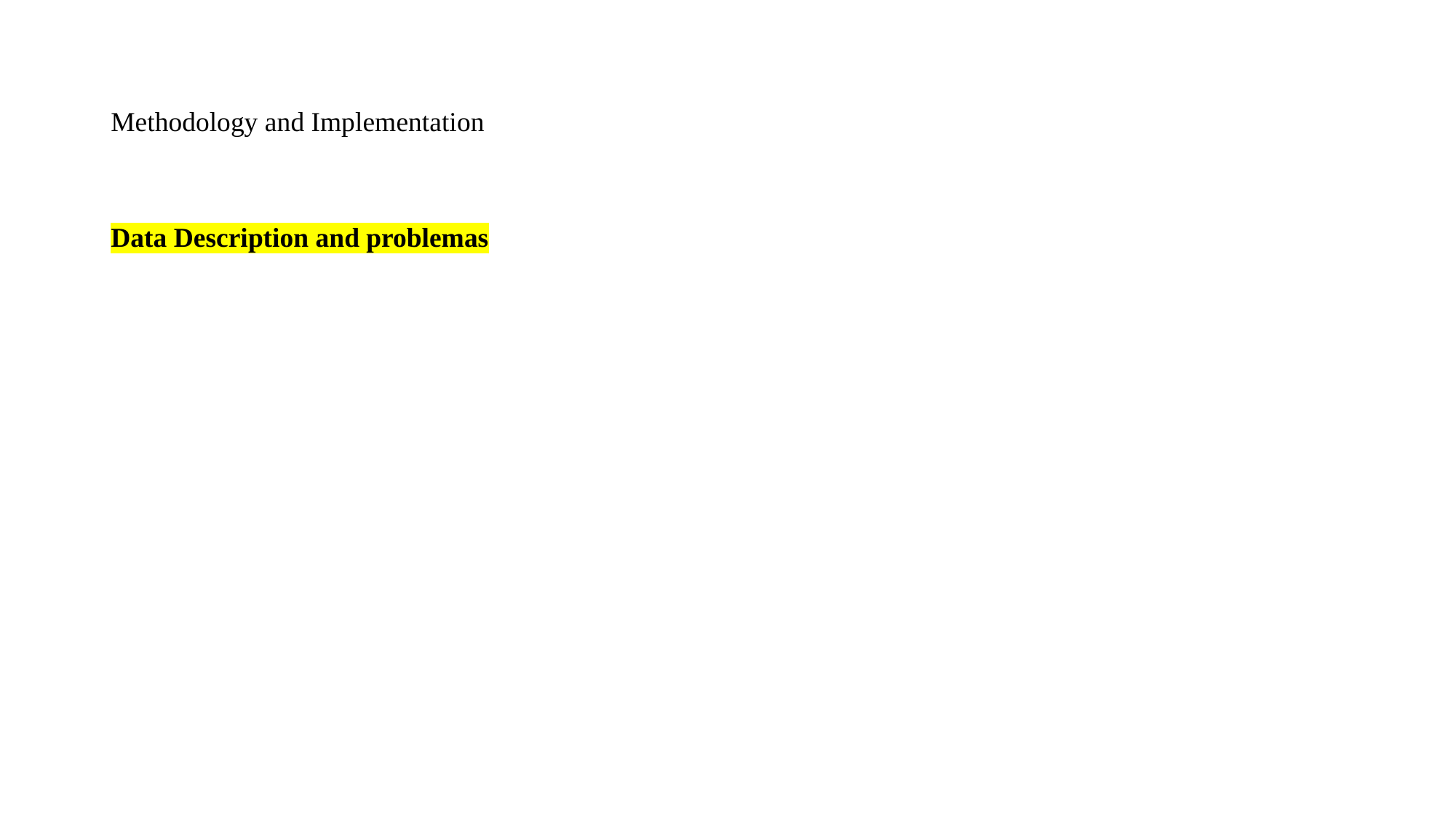

# Methodology and Implementation
Data Description and problemas